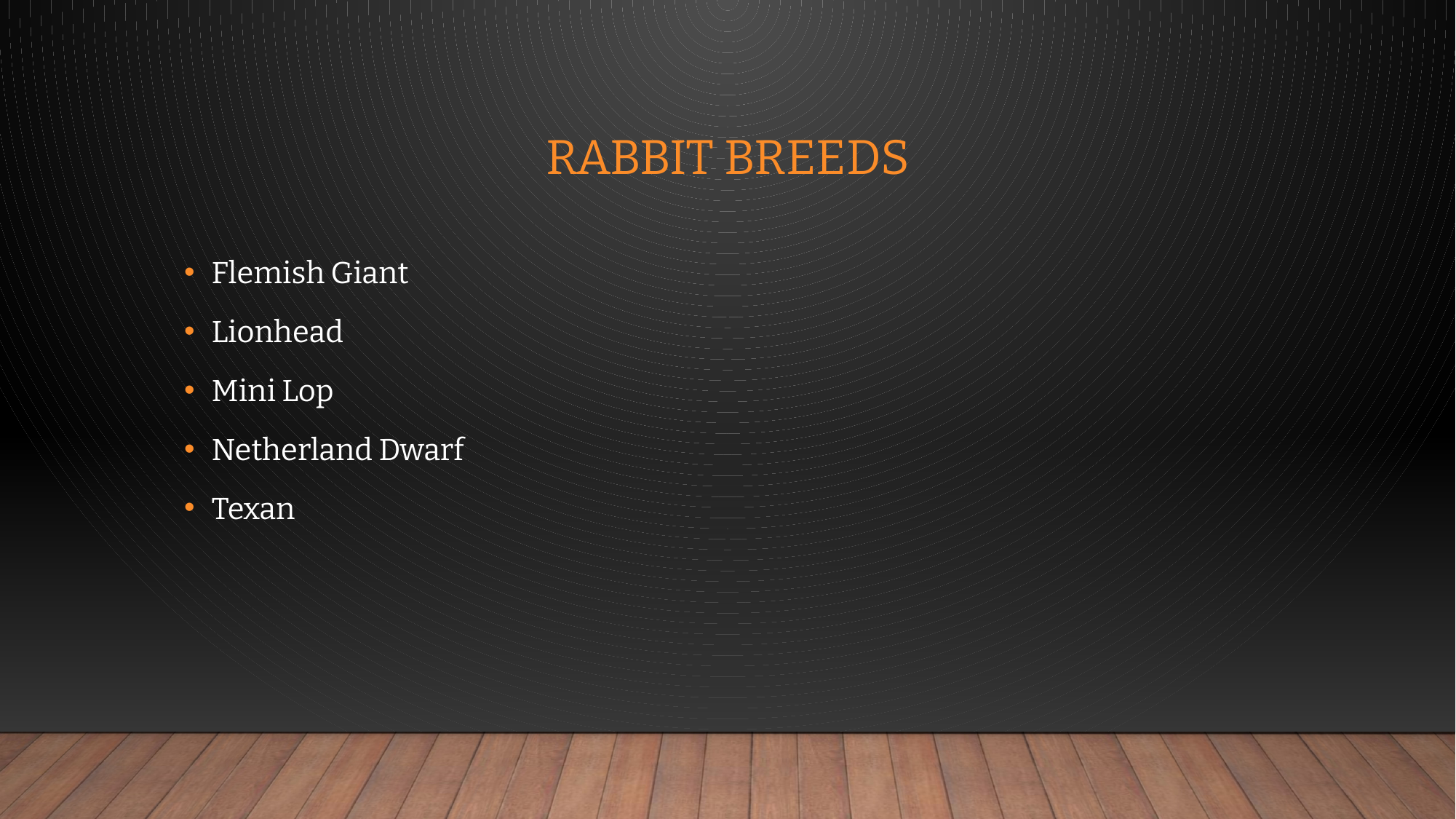

# Rabbit breeds
Flemish Giant
Lionhead
Mini Lop
Netherland Dwarf
Texan